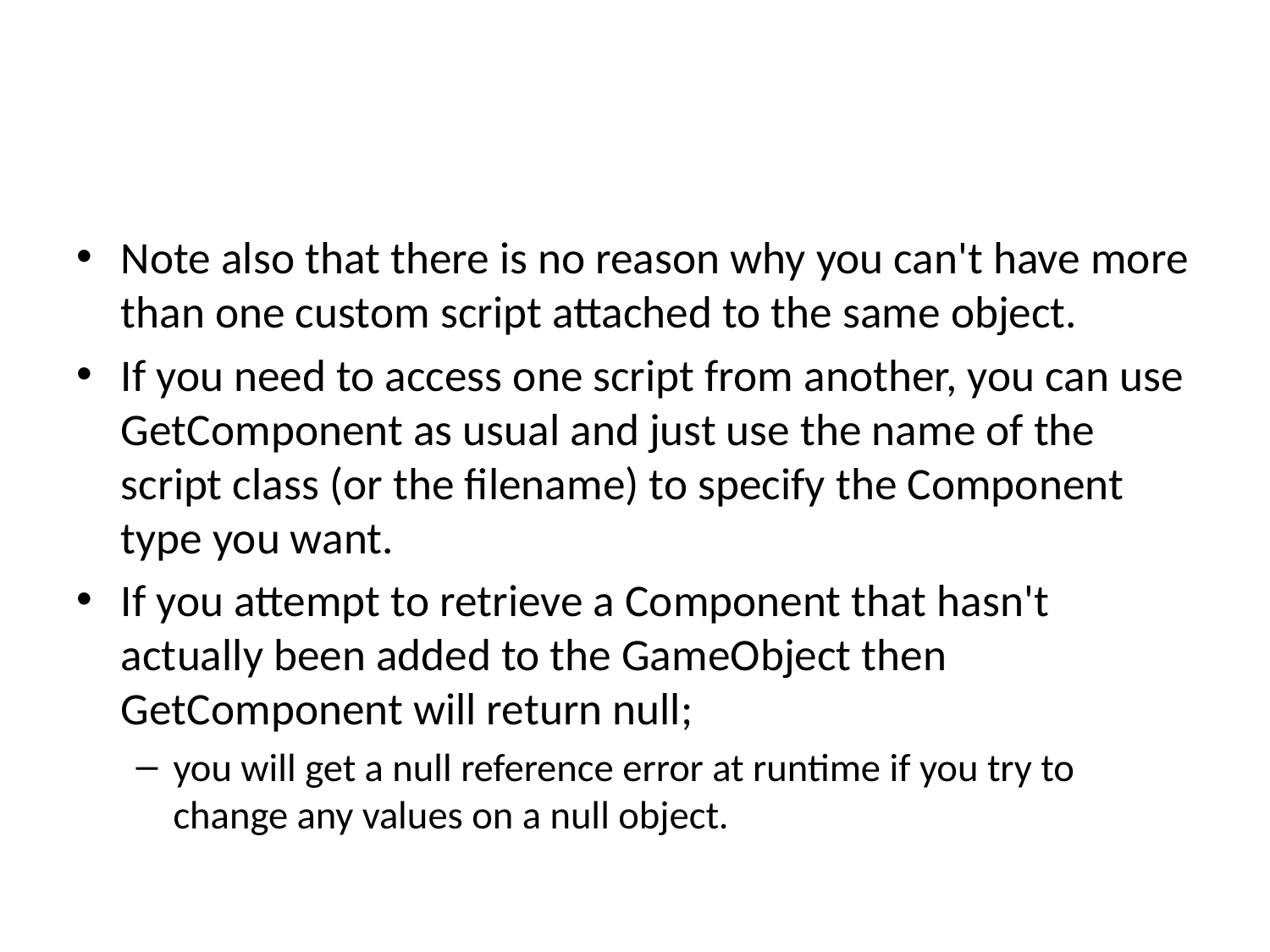

#
Note also that there is no reason why you can't have more than one custom script attached to the same object.
If you need to access one script from another, you can use GetComponent as usual and just use the name of the script class (or the filename) to specify the Component type you want.
If you attempt to retrieve a Component that hasn't actually been added to the GameObject then GetComponent will return null;
you will get a null reference error at runtime if you try to change any values on a null object.